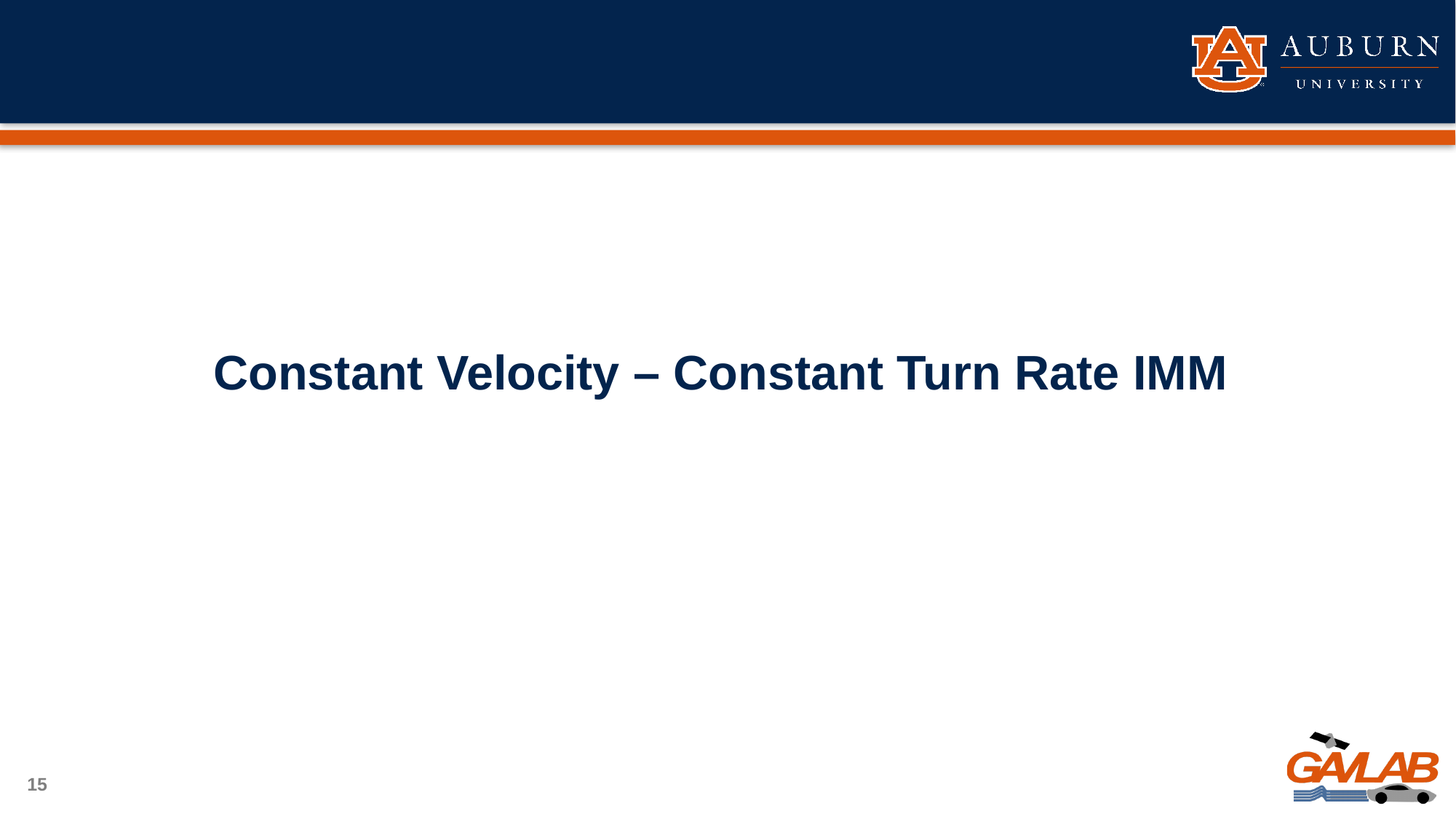

# Constant Velocity – Constant Turn Rate IMM
15